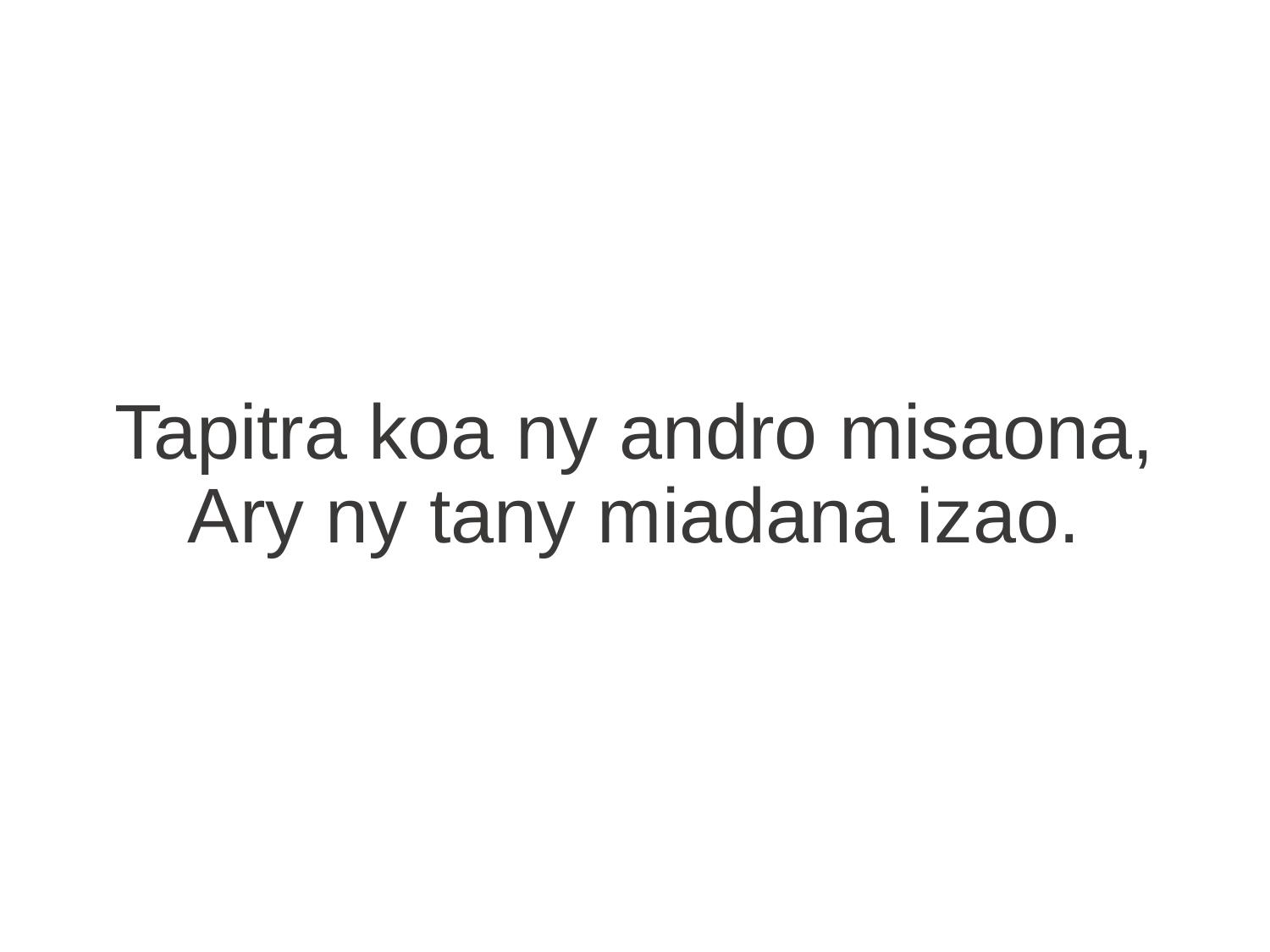

Tapitra koa ny andro misaona,
Ary ny tany miadana izao.